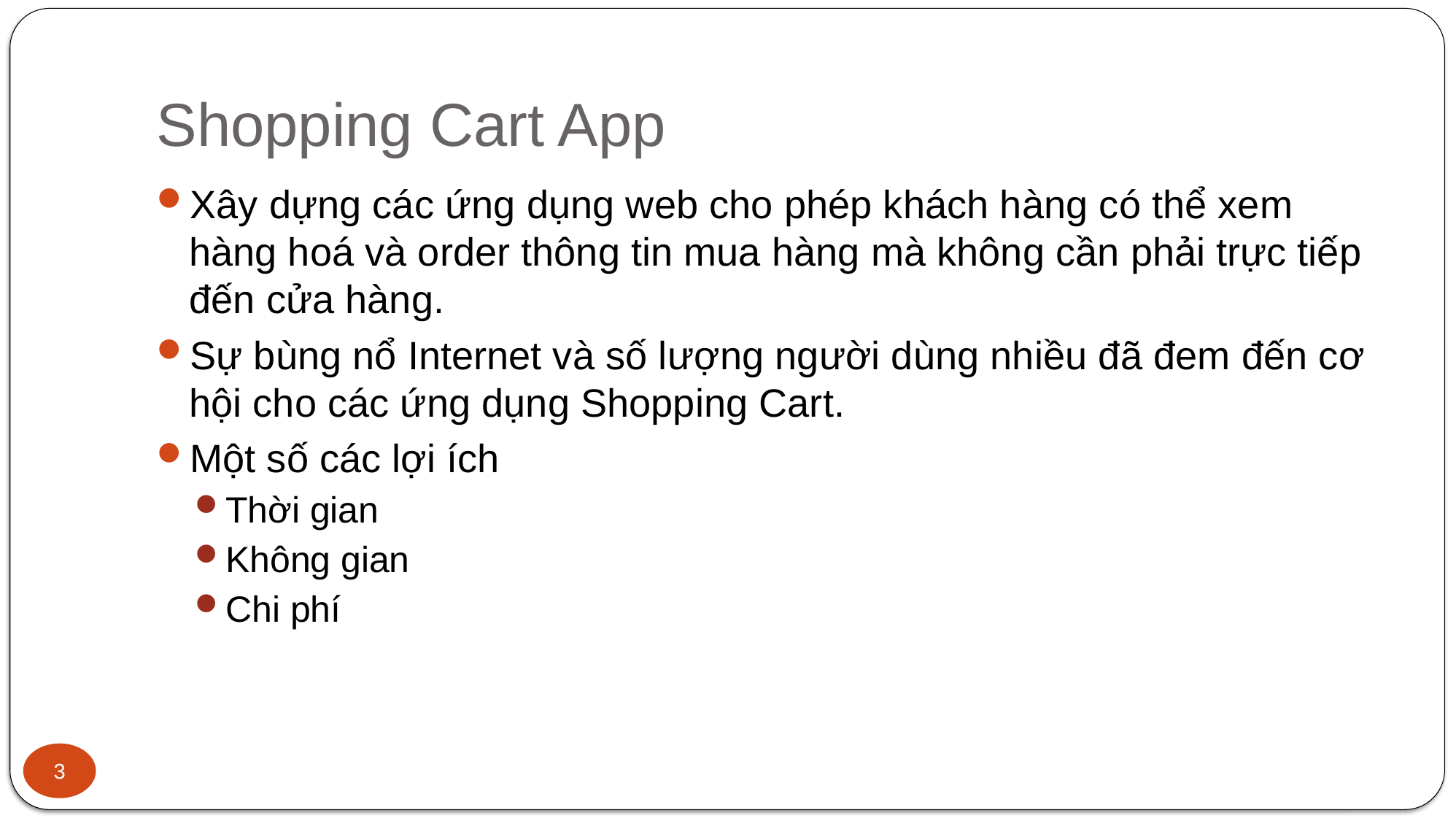

# Shopping Cart App
Xây dựng các ứng dụng web cho phép khách hàng có thể xem hàng hoá và order thông tin mua hàng mà không cần phải trực tiếp đến cửa hàng.
Sự bùng nổ Internet và số lượng người dùng nhiều đã đem đến cơ hội cho các ứng dụng Shopping Cart.
Một số các lợi ích
Thời gian
Không gian
Chi phí

3